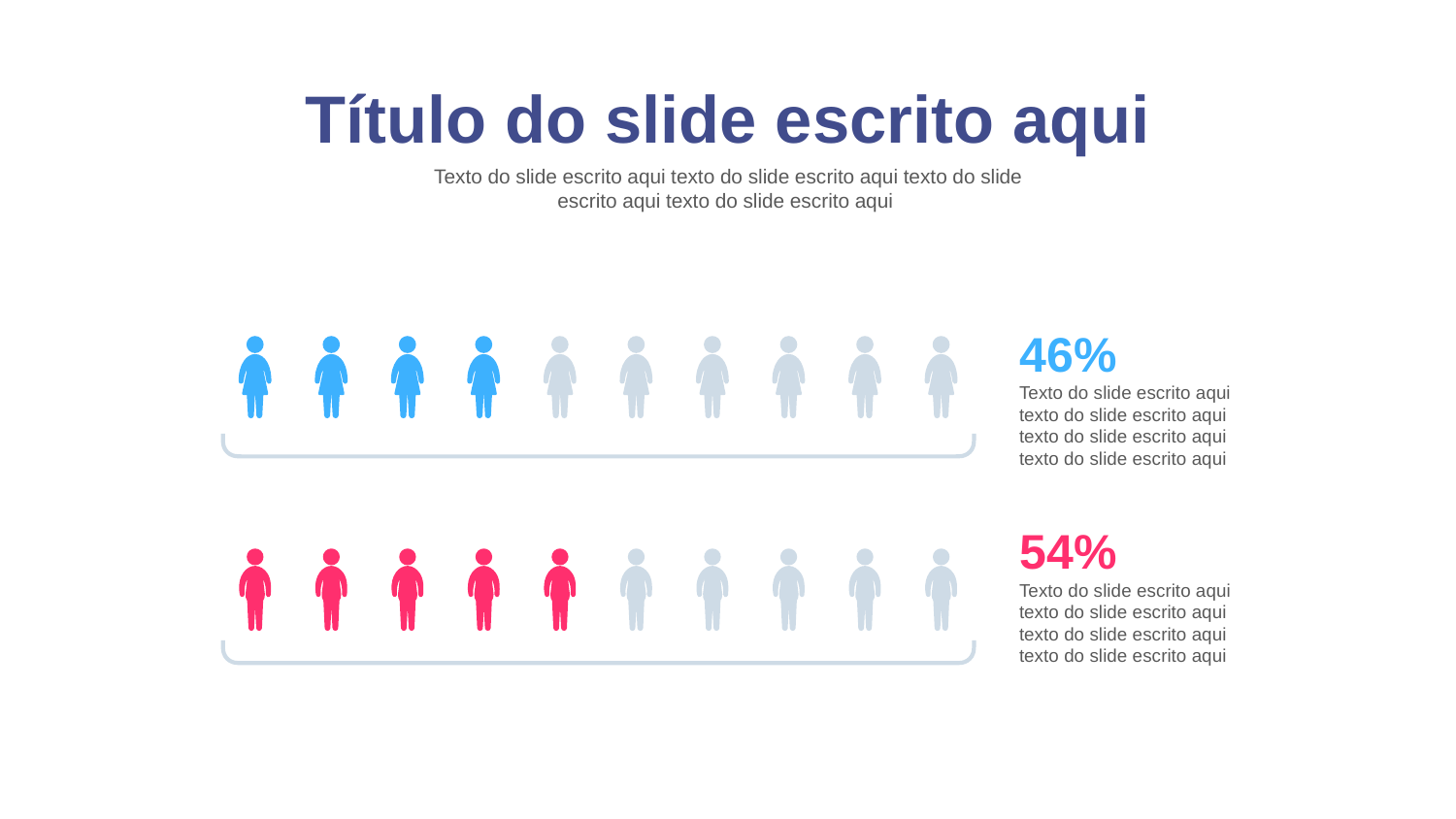

Título do slide escrito aqui
Texto do slide escrito aqui texto do slide escrito aqui texto do slide escrito aqui texto do slide escrito aqui
46%

Texto do slide escrito aqui texto do slide escrito aqui texto do slide escrito aqui texto do slide escrito aqui

54%

Texto do slide escrito aqui texto do slide escrito aqui texto do slide escrito aqui texto do slide escrito aqui